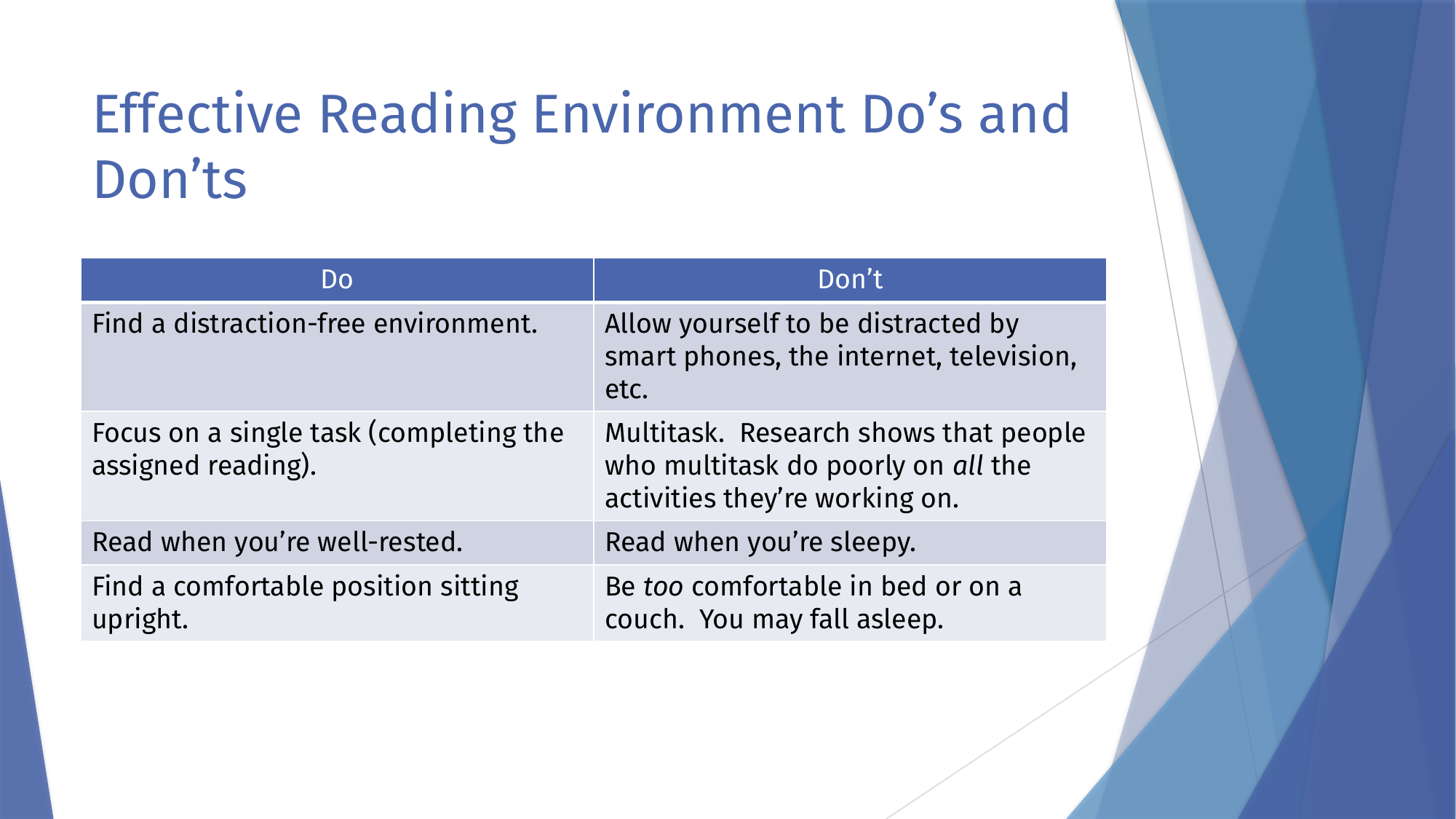

# Effective Reading Environment Do’s and Don’ts
| Do | Don’t |
| --- | --- |
| Find a distraction-free environment. | Allow yourself to be distracted by smart phones, the internet, television, etc. |
| Focus on a single task (completing the assigned reading). | Multitask. Research shows that people who multitask do poorly on all the activities they’re working on. |
| Read when you’re well-rested. | Read when you’re sleepy. |
| Find a comfortable position sitting upright. | Be too comfortable in bed or on a couch. You may fall asleep. |